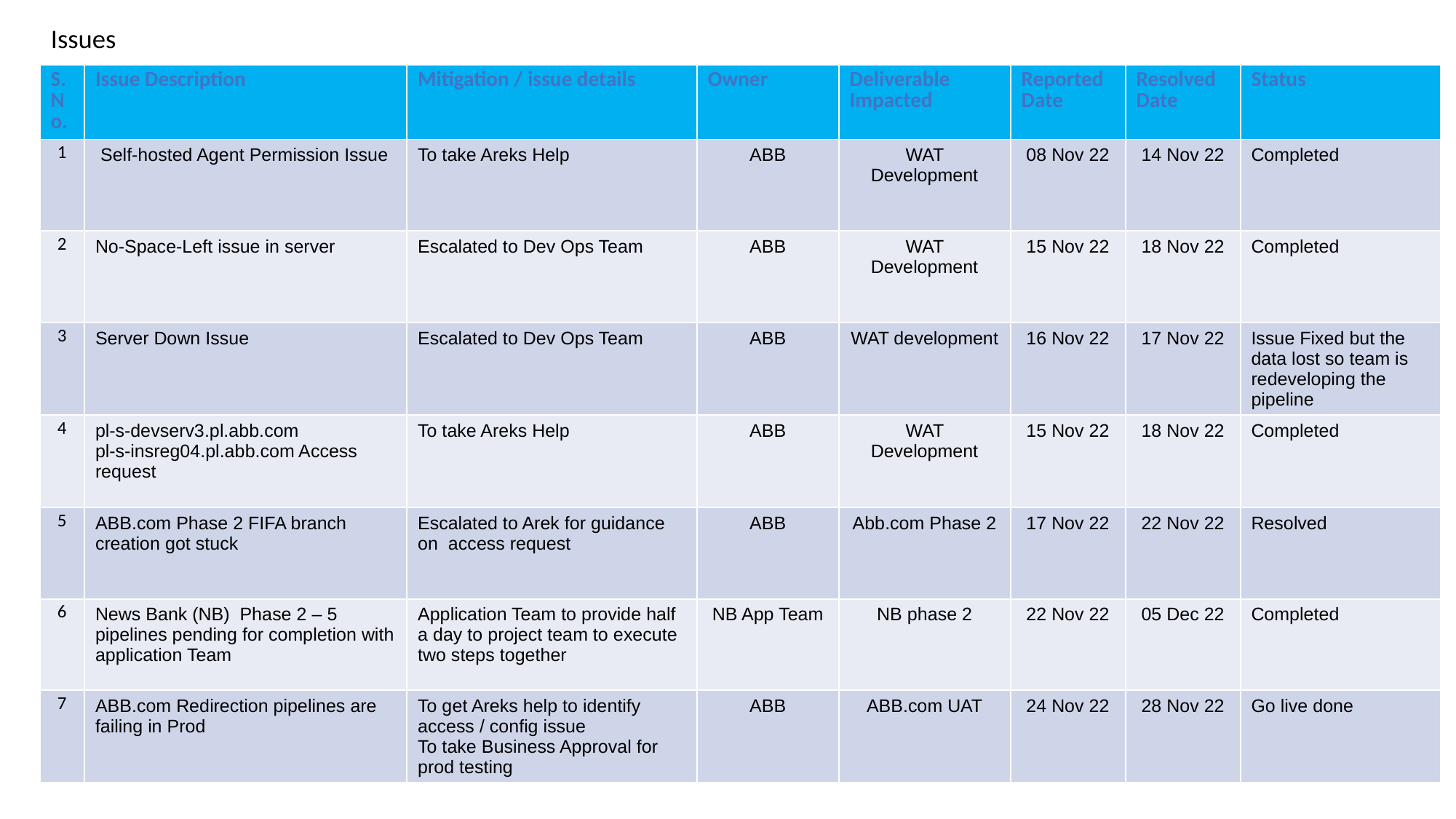

# Issues
| S.No. | Issue Description | Mitigation / issue details | Owner | Deliverable Impacted | Reported Date | Resolved Date | Status |
| --- | --- | --- | --- | --- | --- | --- | --- |
| 1 | Self-hosted Agent Permission Issue | To take Areks Help | ABB | WAT Development | 08 Nov 22 | 14 Nov 22 | Completed |
| 2 | No-Space-Left issue in server | Escalated to Dev Ops Team | ABB | WAT Development | 15 Nov 22 | 18 Nov 22 | Completed |
| 3 | Server Down Issue | Escalated to Dev Ops Team | ABB | WAT development | 16 Nov 22 | 17 Nov 22 | Issue Fixed but the data lost so team is redeveloping the pipeline |
| 4 | pl-s-devserv3.pl.abb.com pl-s-insreg04.pl.abb.com Access request | To take Areks Help | ABB | WAT Development | 15 Nov 22 | 18 Nov 22 | Completed |
| 5 | ABB.com Phase 2 FIFA branch creation got stuck | Escalated to Arek for guidance on access request | ABB | Abb.com Phase 2 | 17 Nov 22 | 22 Nov 22 | Resolved |
| 6 | News Bank (NB) Phase 2 – 5 pipelines pending for completion with application Team | Application Team to provide half a day to project team to execute two steps together | NB App Team | NB phase 2 | 22 Nov 22 | 05 Dec 22 | Completed |
| 7 | ABB.com Redirection pipelines are failing in Prod | To get Areks help to identify access / config issue To take Business Approval for prod testing | ABB | ABB.com UAT | 24 Nov 22 | 28 Nov 22 | Go live done |